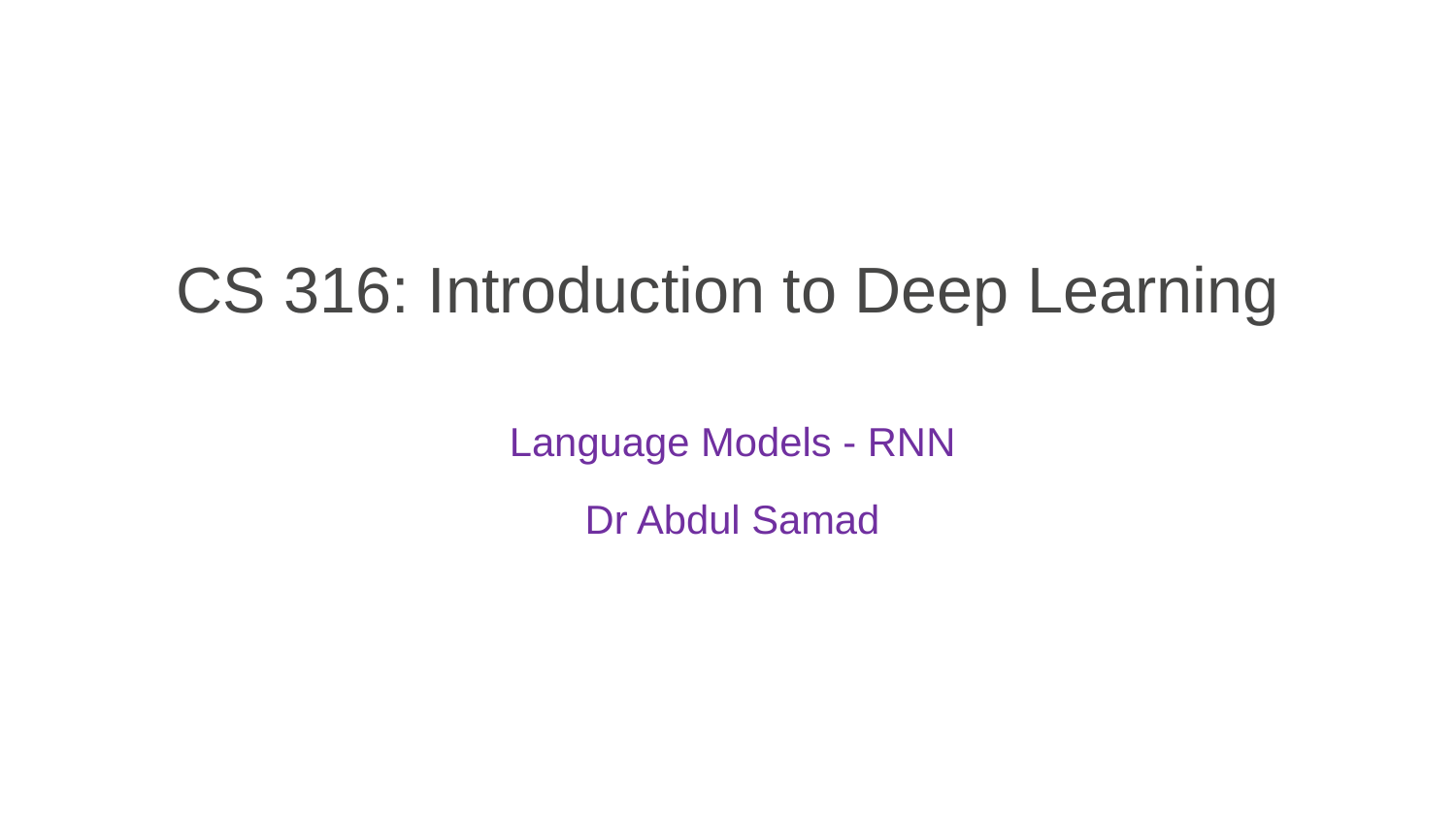

# CS 316: Introduction to Deep Learning
Language Models - RNN

Dr Abdul Samad